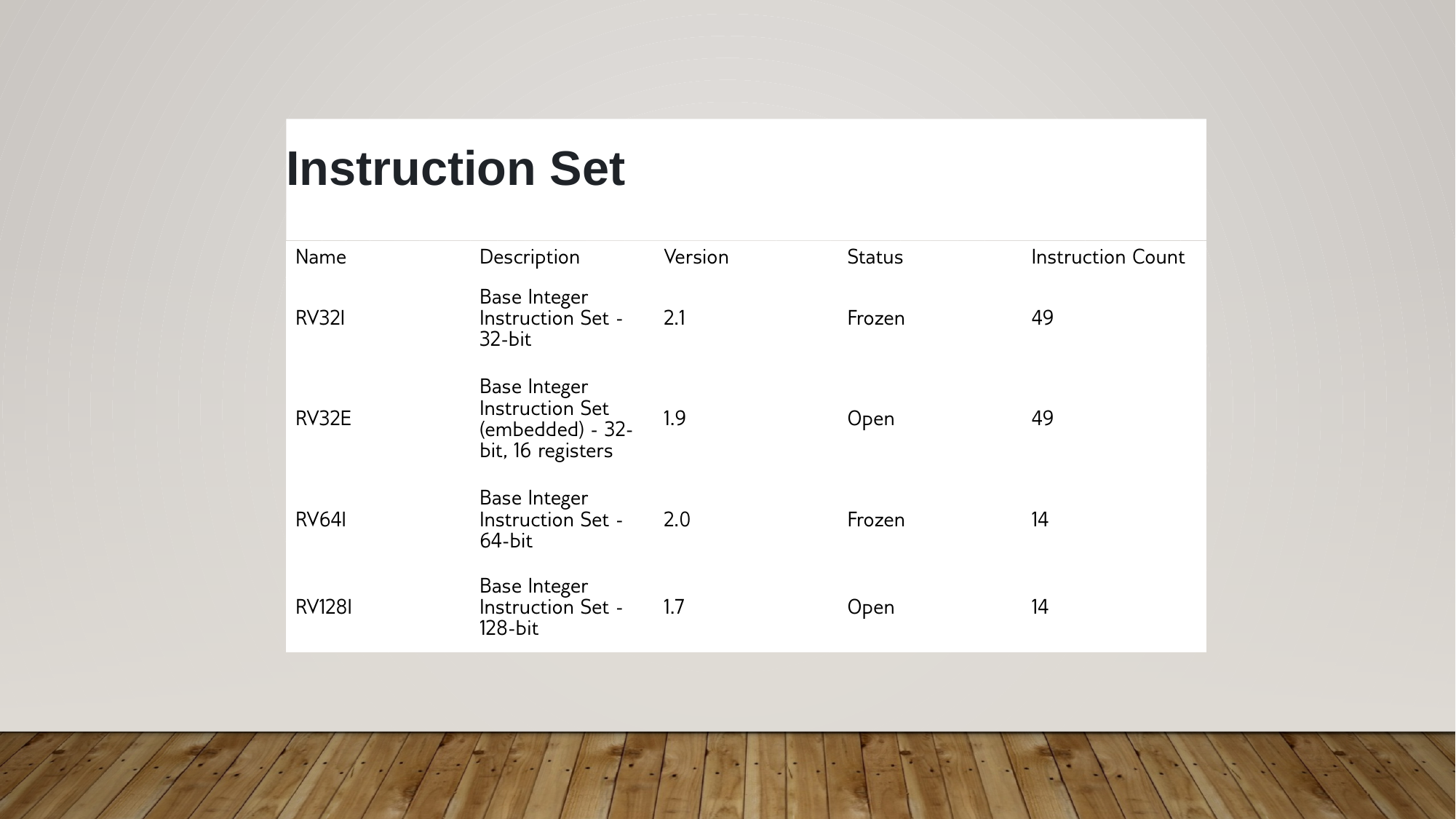

Instruction Set

| Name | Description | Version | Status | Instruction Count |
| --- | --- | --- | --- | --- |
| RV32I | Base Integer Instruction Set - 32-bit | 2.1 | Frozen | 49 |
| RV32E | Base Integer Instruction Set (embedded) - 32-bit, 16 registers | 1.9 | Open | 49 |
| RV64I | Base Integer Instruction Set - 64-bit | 2.0 | Frozen | 14 |
| RV128I | Base Integer Instruction Set - 128-bit | 1.7 | Open | 14 |